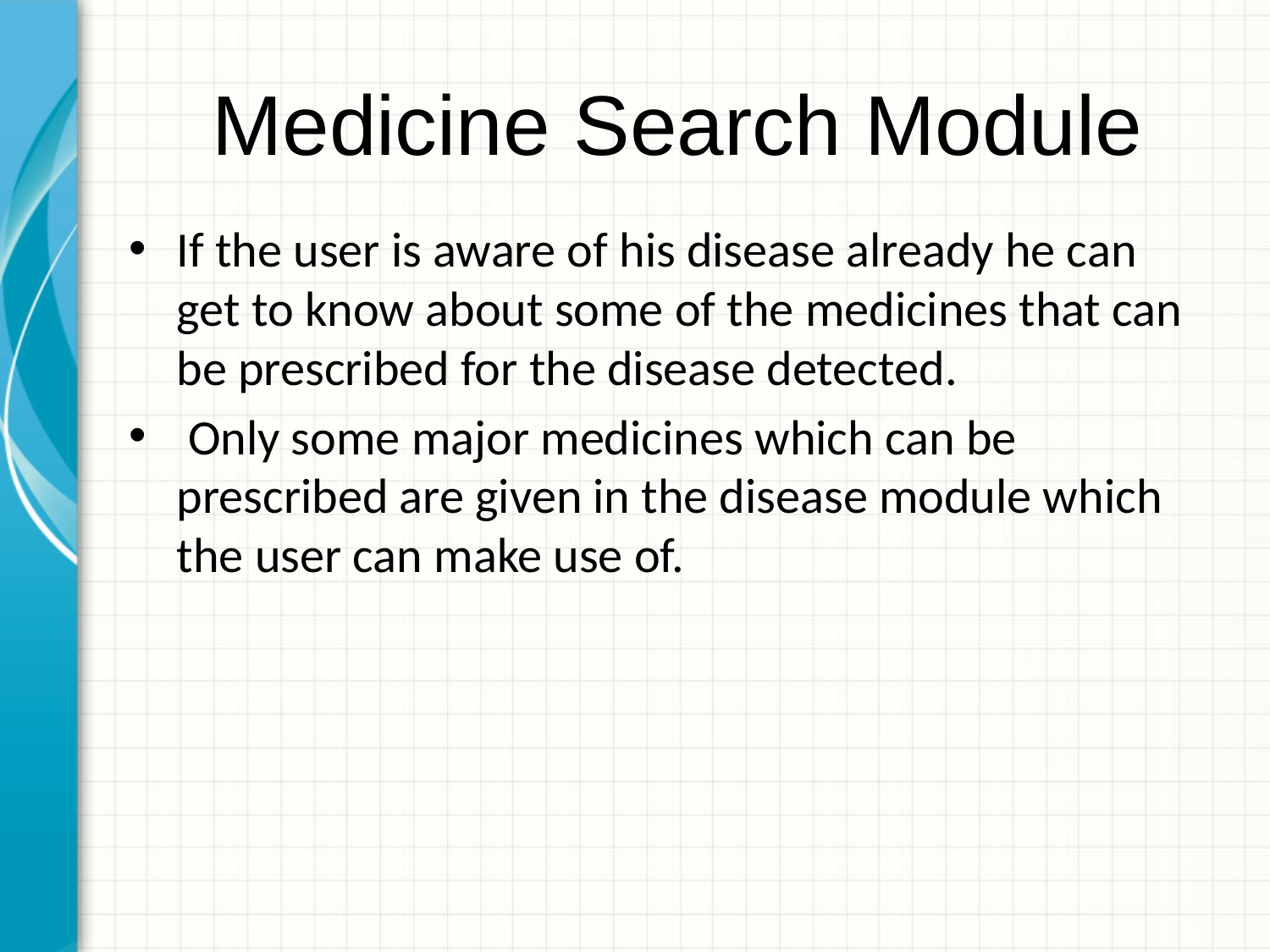

# Medicine Search Module
If the user is aware of his disease already he can get to know about some of the medicines that can be prescribed for the disease detected.
 Only some major medicines which can be prescribed are given in the disease module which the user can make use of.